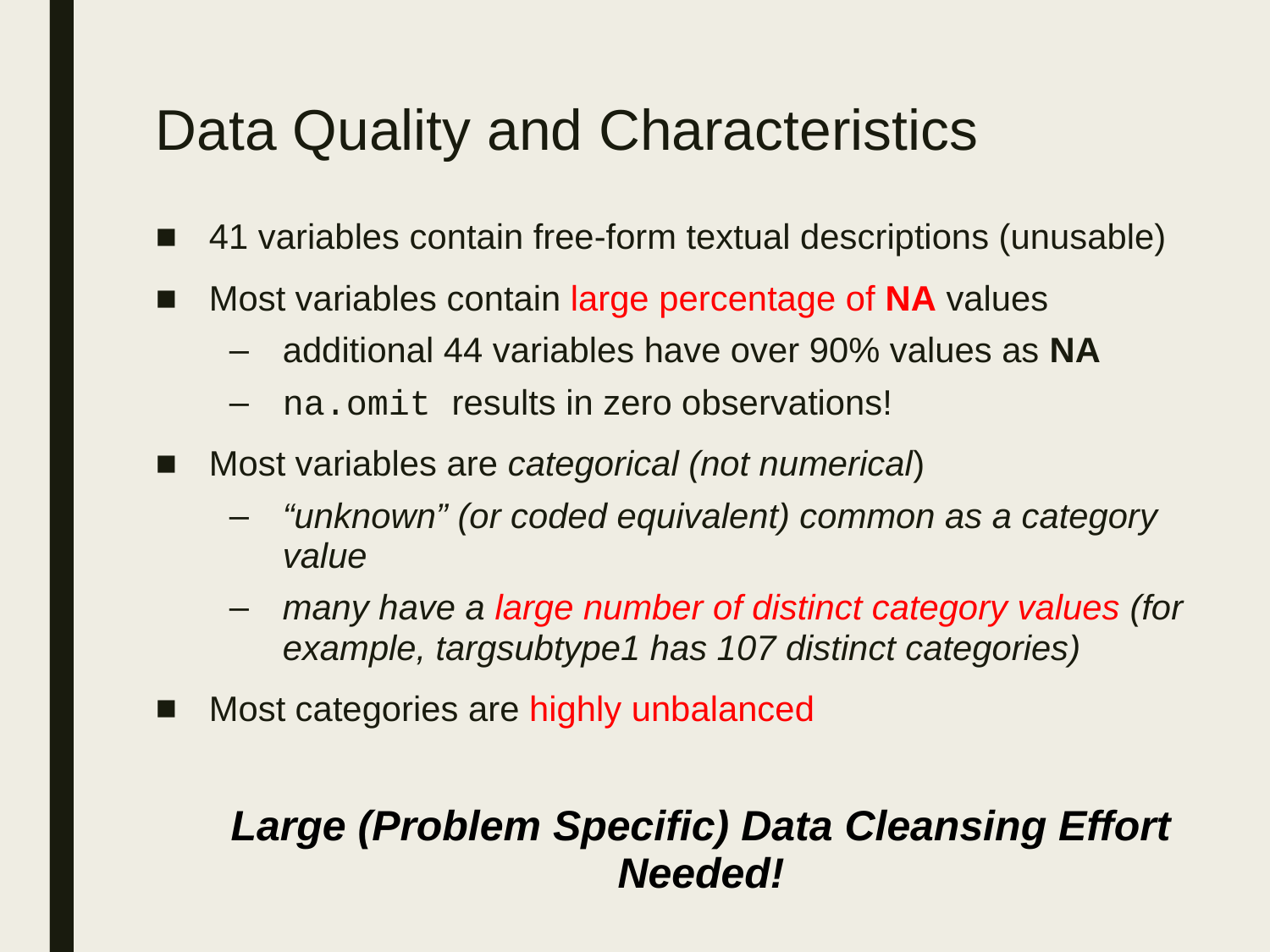

# Data Quality and Characteristics
41 variables contain free-form textual descriptions (unusable)
Most variables contain large percentage of NA values
additional 44 variables have over 90% values as NA
na.omit results in zero observations!
Most variables are categorical (not numerical)
“unknown” (or coded equivalent) common as a category value
many have a large number of distinct category values (for example, targsubtype1 has 107 distinct categories)
Most categories are highly unbalanced

Large (Problem Specific) Data Cleansing Effort Needed!